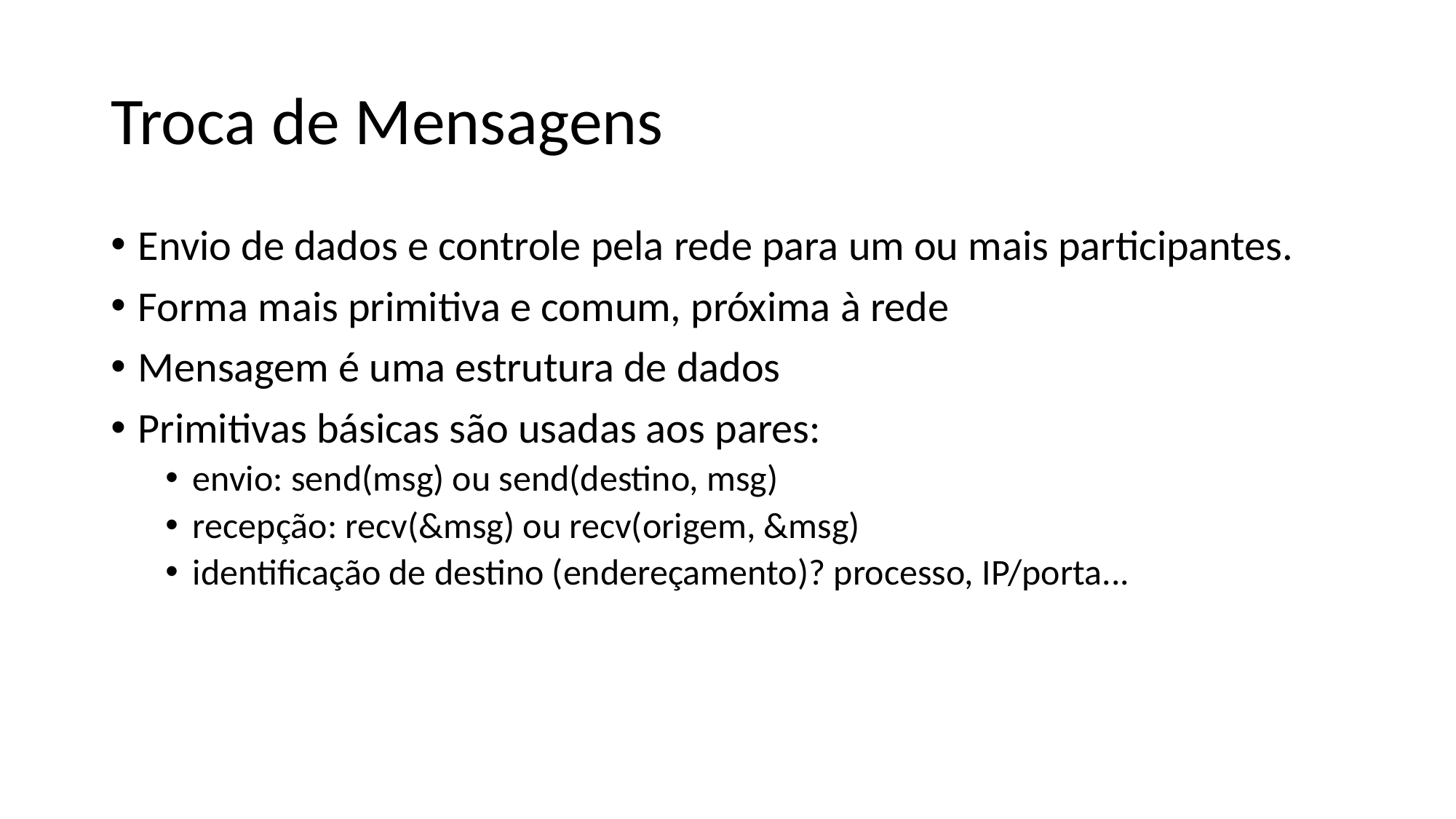

# Troca de Mensagens
Envio de dados e controle pela rede para um ou mais participantes.
Forma mais primitiva e comum, próxima à rede
Mensagem é uma estrutura de dados
Primitivas básicas são usadas aos pares:
envio: send(msg) ou send(destino, msg)
recepção: recv(&msg) ou recv(origem, &msg)
identificação de destino (endereçamento)? processo, IP/porta...